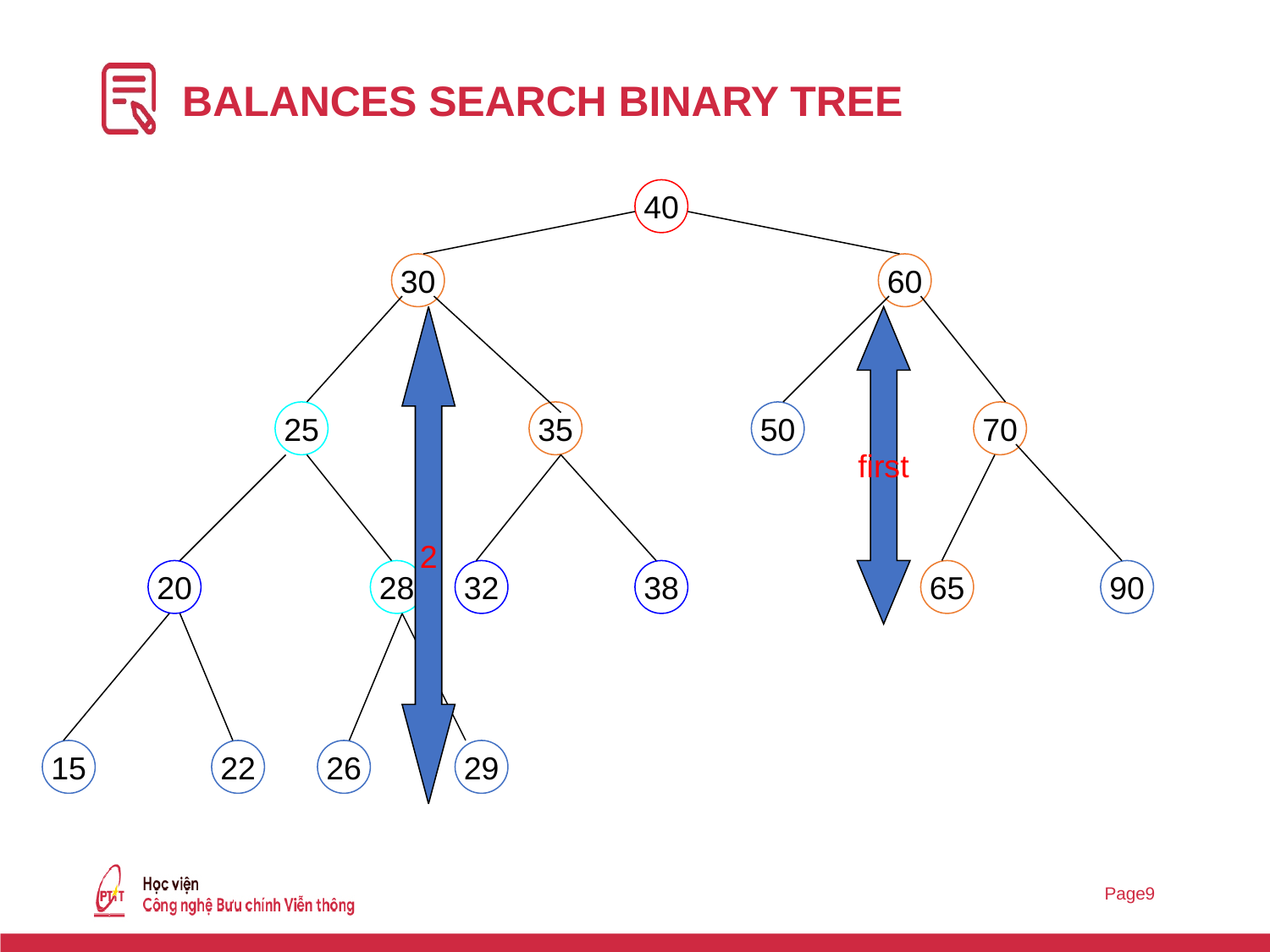

# BALANCES SEARCH BINARY TREE
40

30
60

2
first
25
35
50
70

20
28
32
38
65
90

15
22
26
29